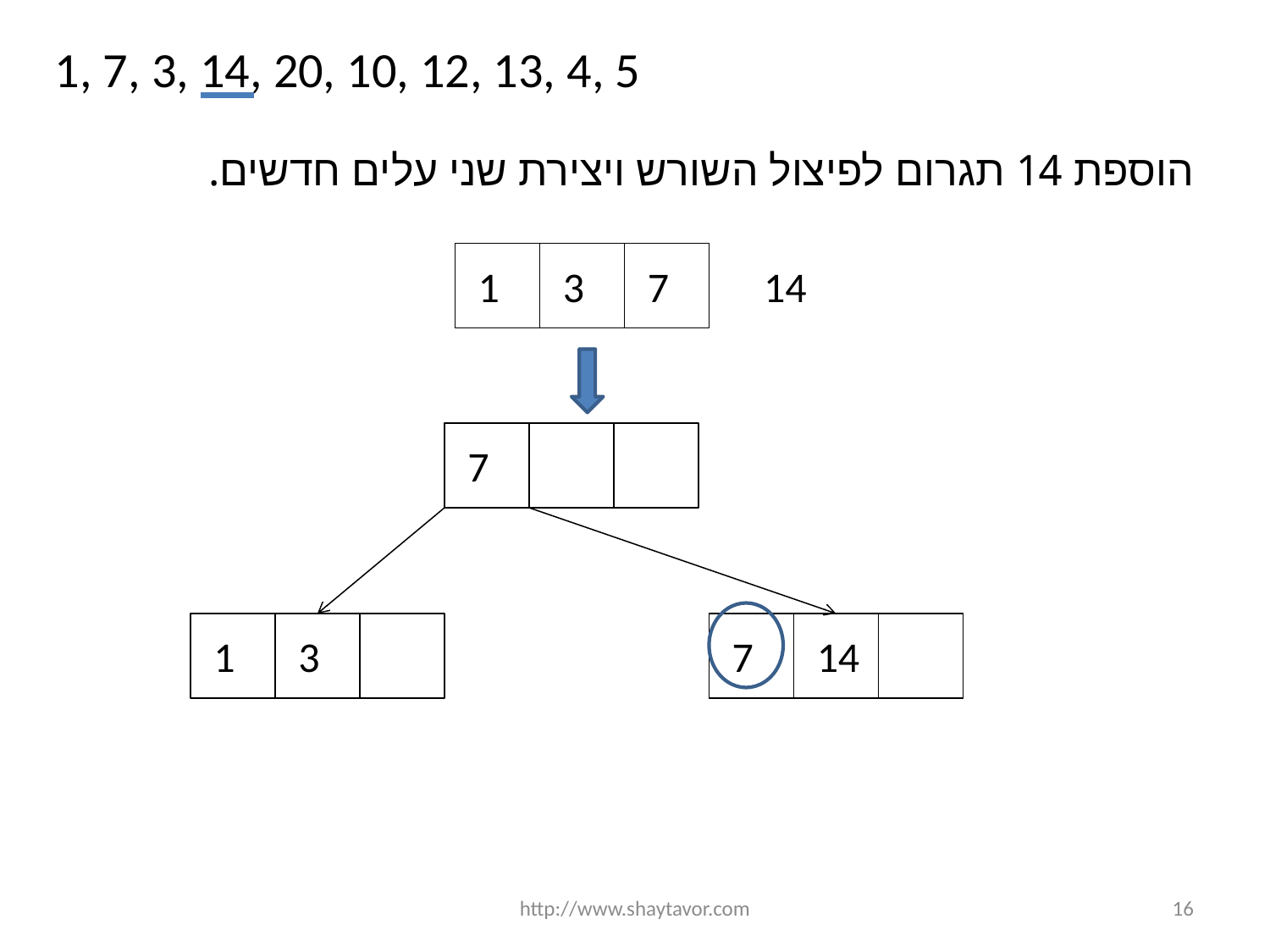

1, 7, 3, 14, 20, 10, 12, 13, 4, 5
הוספת 14 תגרום לפיצול השורש ויצירת שני עלים חדשים.

1
3
7
14

7

1
3
7
14
http://www.shaytavor.com
16